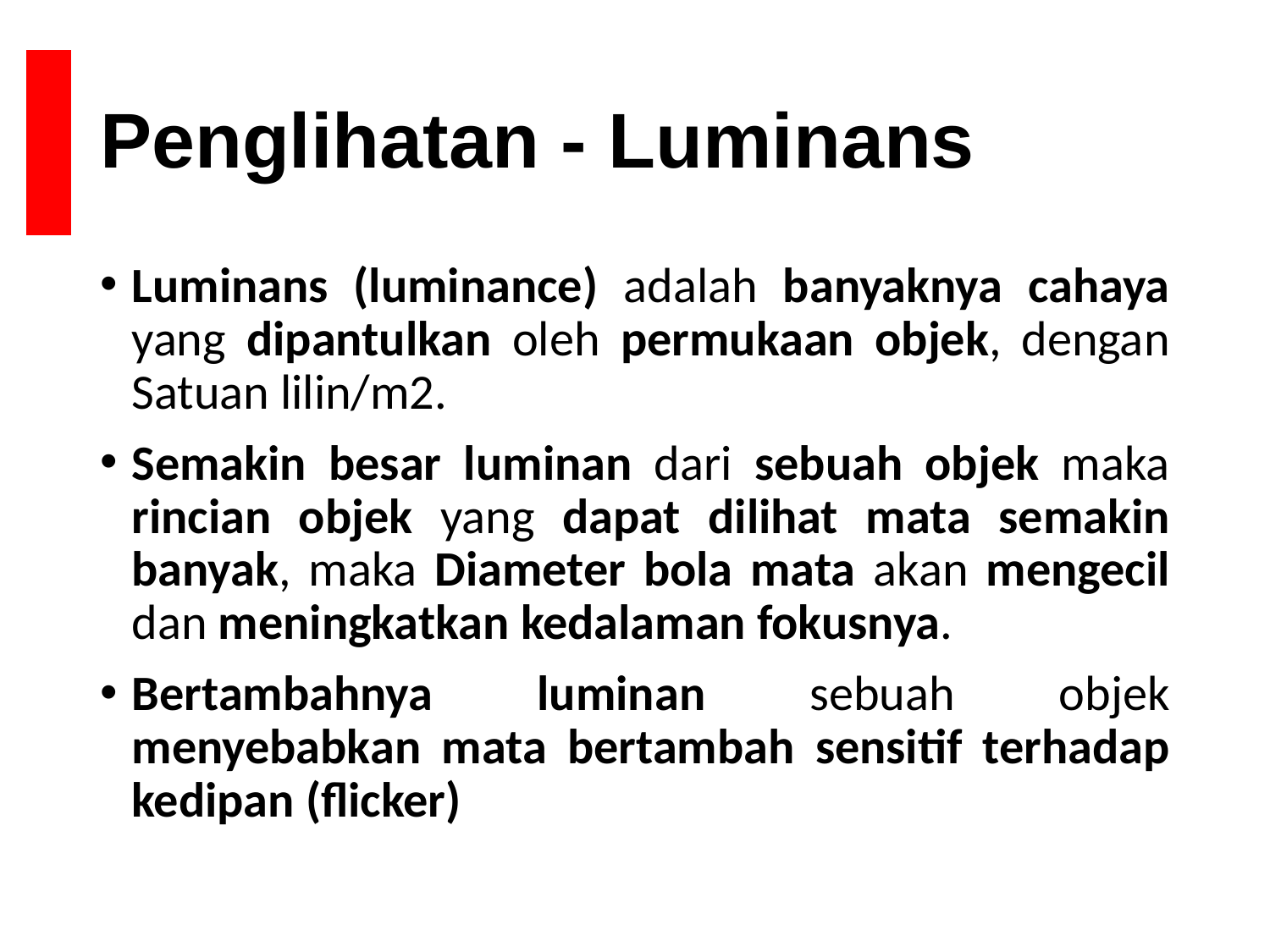

# Penglihatan - Luminans
Luminans (luminance) adalah banyaknya cahaya yang dipantulkan oleh permukaan objek, dengan Satuan lilin/m2.
Semakin besar luminan dari sebuah objek maka rincian objek yang dapat dilihat mata semakin banyak, maka Diameter bola mata akan mengecil dan meningkatkan kedalaman fokusnya.
Bertambahnya luminan sebuah objek menyebabkan mata bertambah sensitif terhadap kedipan (flicker)